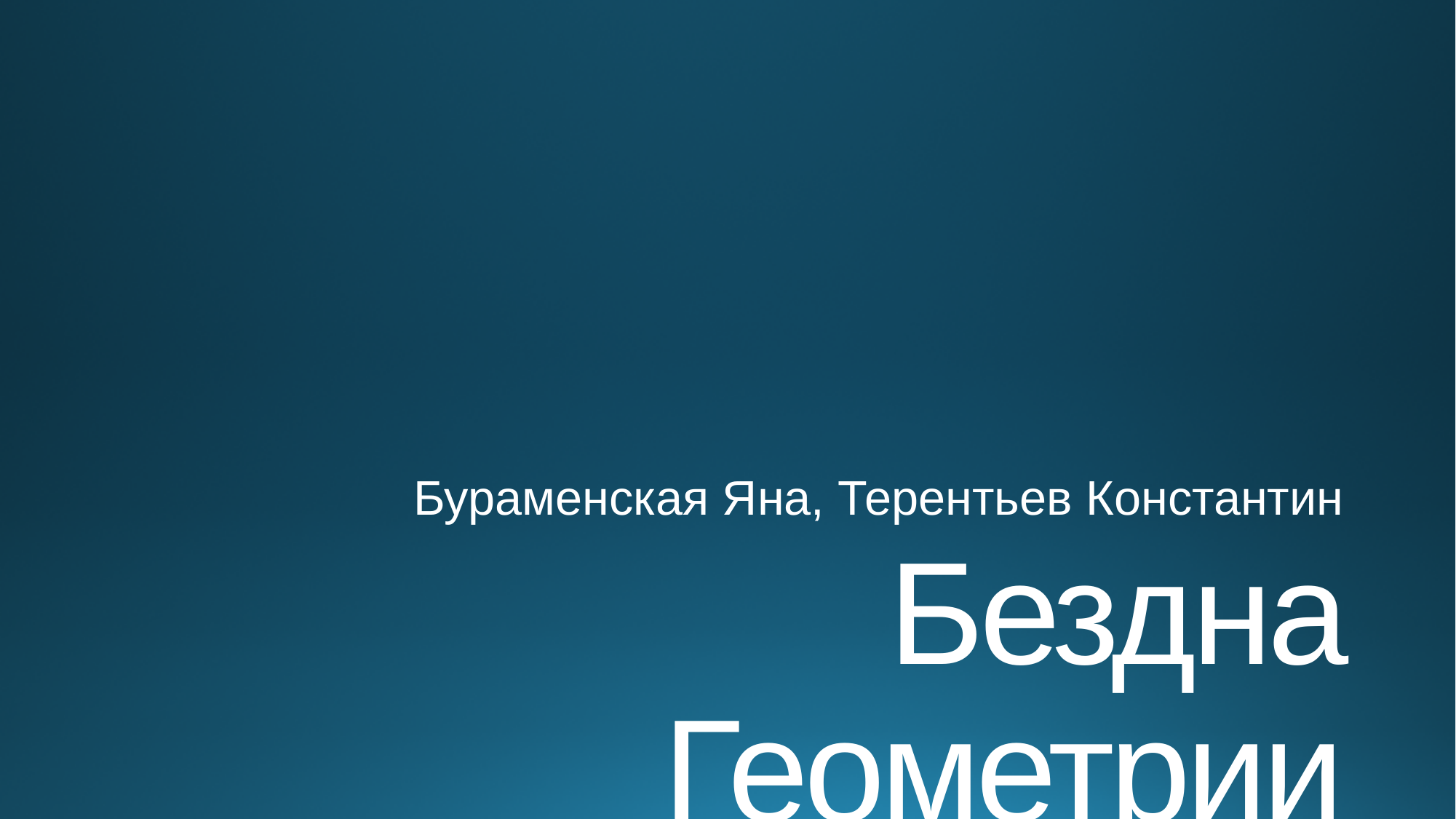

Бураменская Яна, Терентьев Константин
# Бездна Геометрии